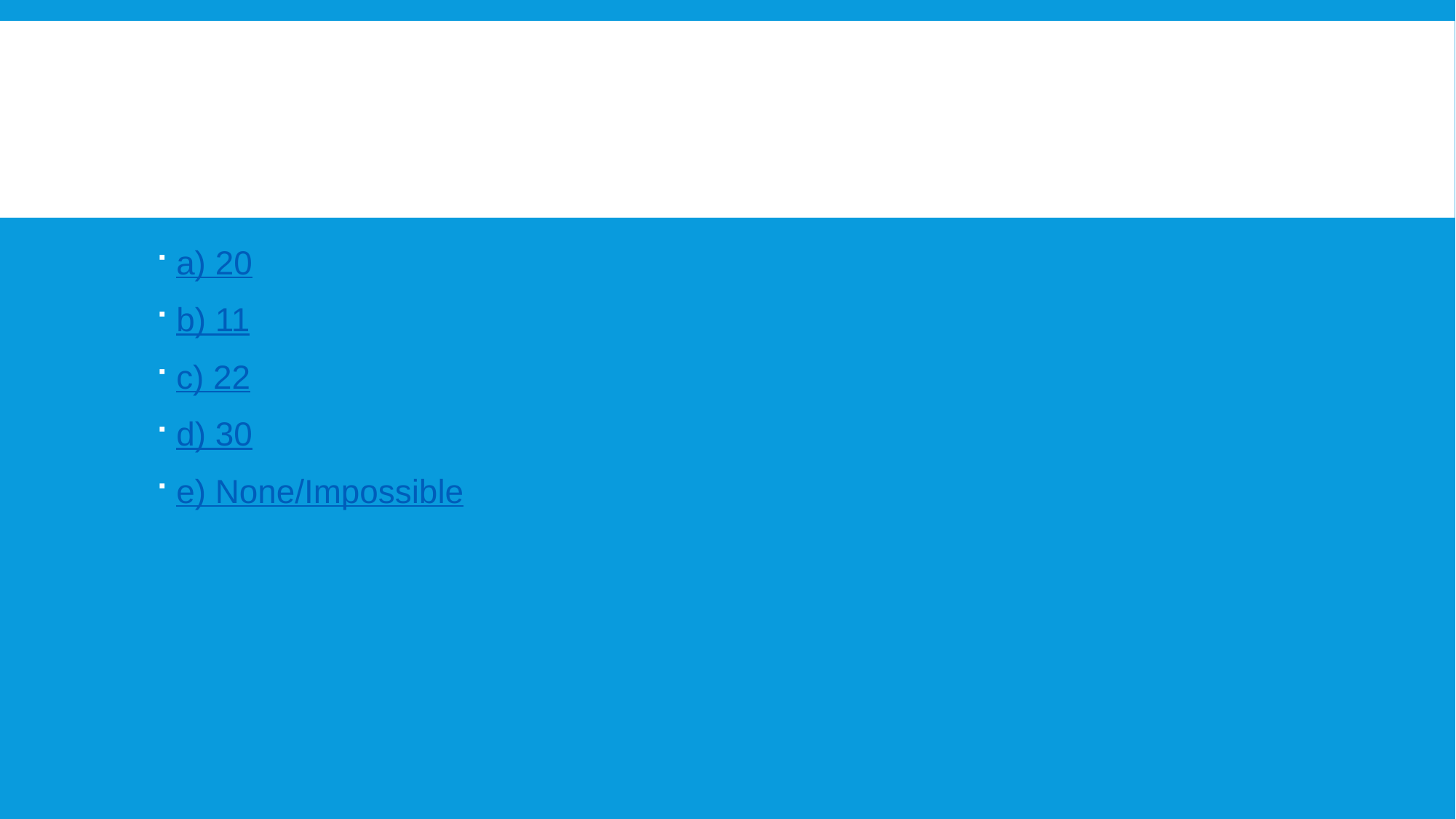

#
a) 20
b) 11
c) 22
d) 30
e) None/Impossible